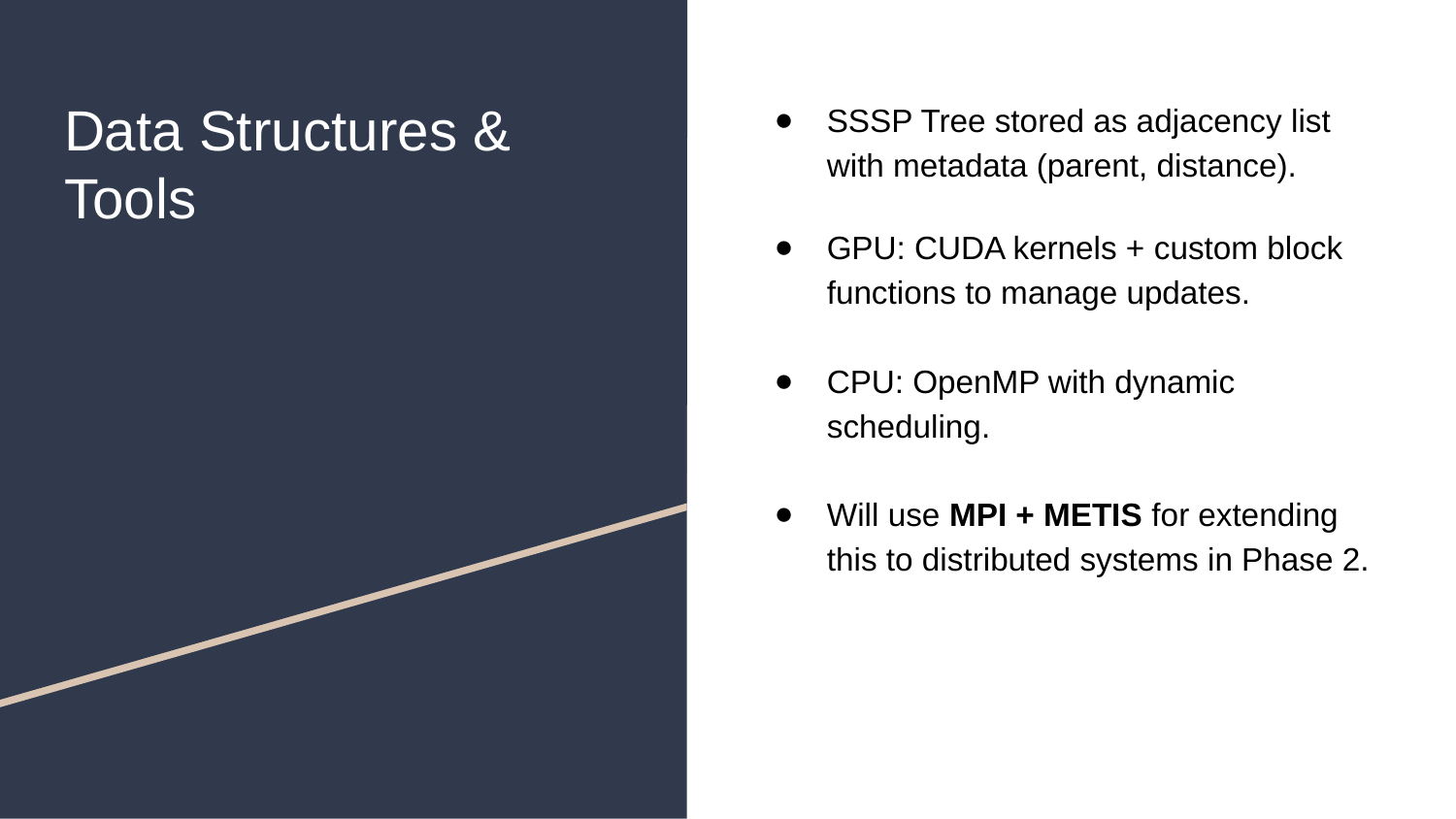

# Data Structures & Tools
SSSP Tree stored as adjacency list with metadata (parent, distance).
GPU: CUDA kernels + custom block functions to manage updates.
CPU: OpenMP with dynamic scheduling.
Will use MPI + METIS for extending this to distributed systems in Phase 2.